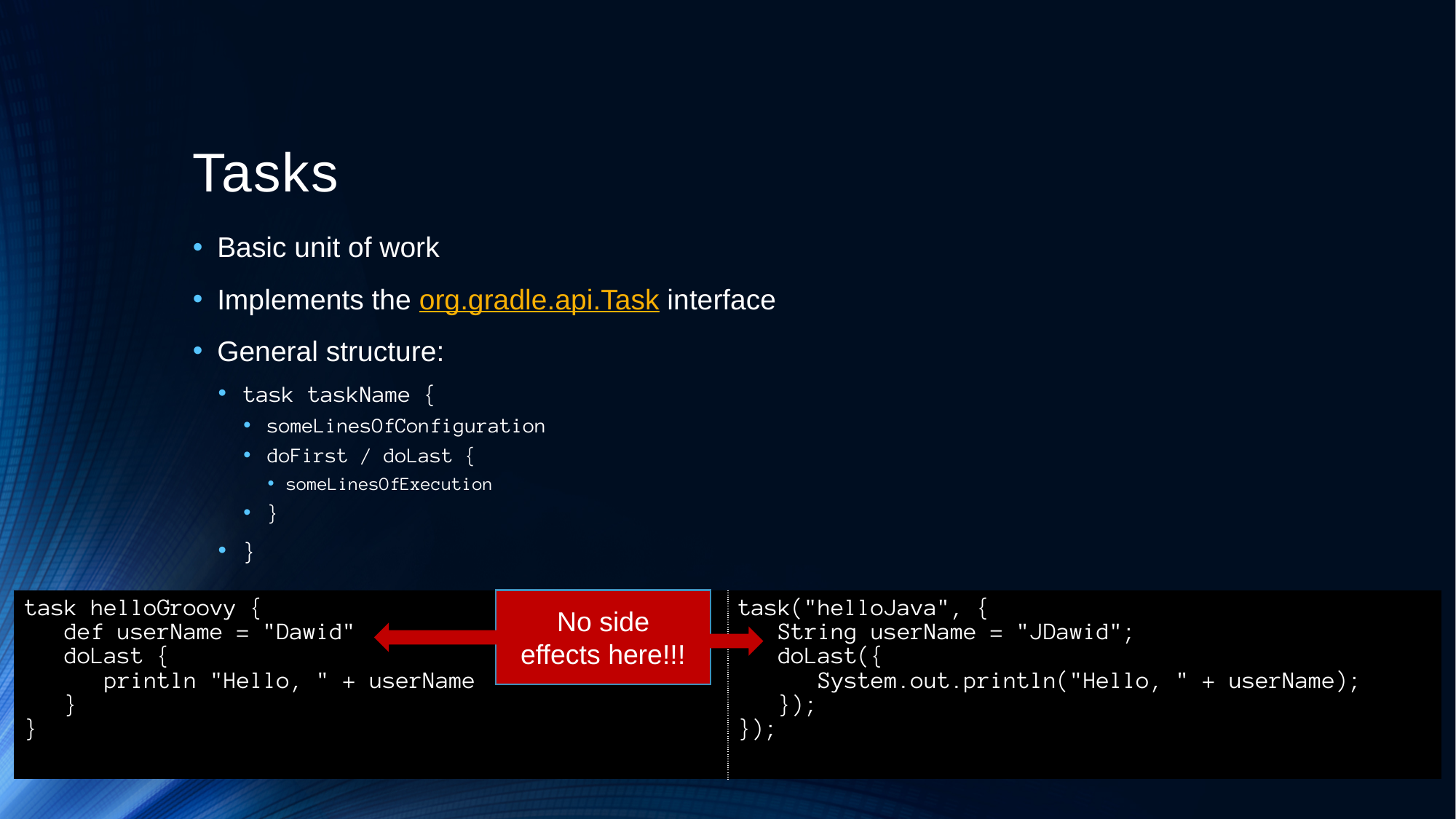

# Tasks
Basic unit of work
Implements the org.gradle.api.Task interface
General structure:
task taskName {
someLinesOfConfiguration
doFirst / doLast {
someLinesOfExecution
}
}

| task helloGroovy { def userName = "Dawid" doLast { println "Hello, " + userName } } | task("helloJava", { String userName = "JDawid"; doLast({ System.out.println("Hello, " + userName); }); }); |
| --- | --- |

No side effects here!!!